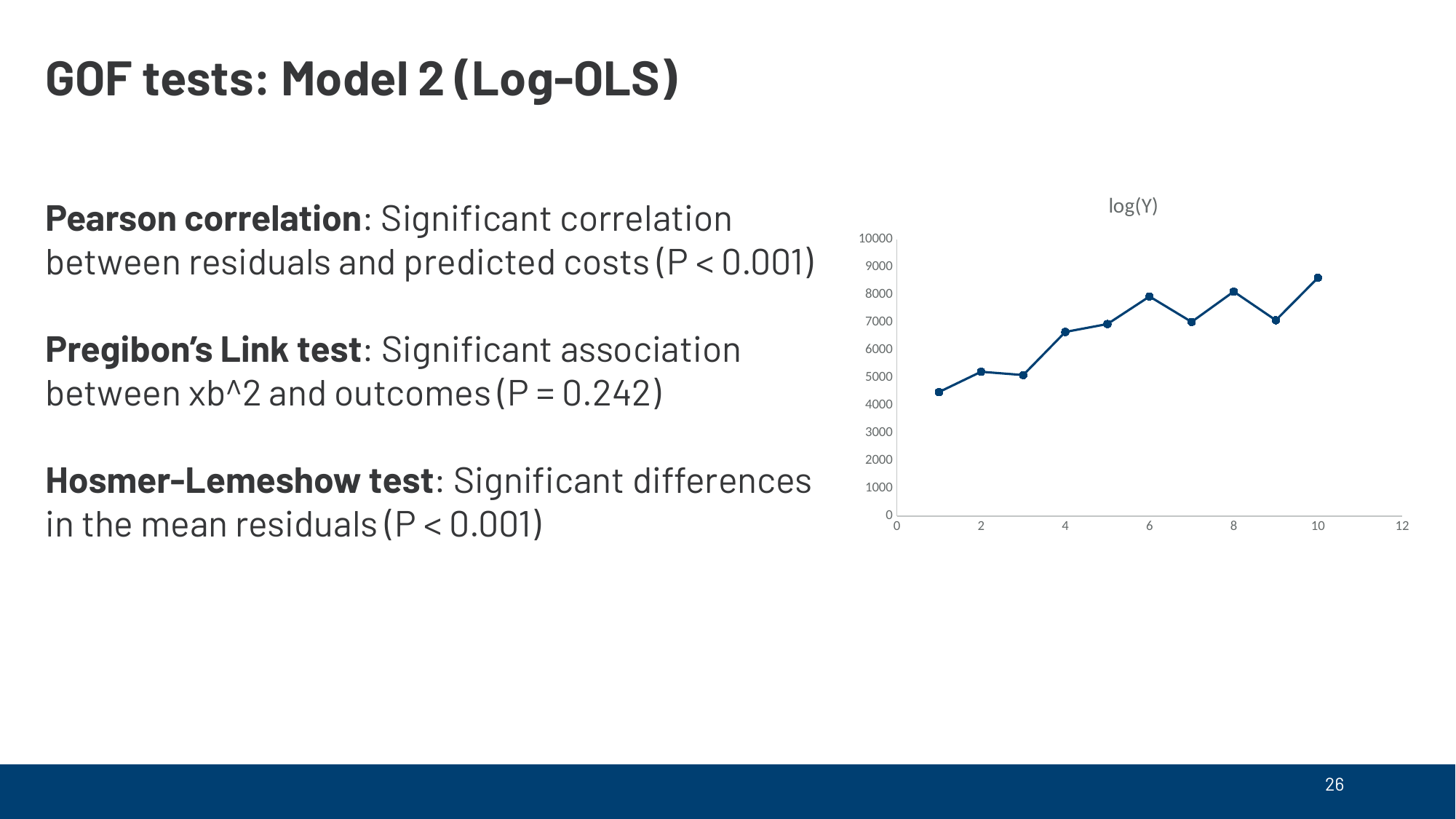

# GOF tests: Model 2 (Log-OLS)

### Chart:

| Category | log(Y) |
|---|---|
Pearson correlation: Significant correlation between residuals and predicted costs (P < 0.001)

Pregibon’s Link test: Significant association between xb^2 and outcomes (P = 0.242)

Hosmer-Lemeshow test: Significant differences in the mean residuals (P < 0.001)
26